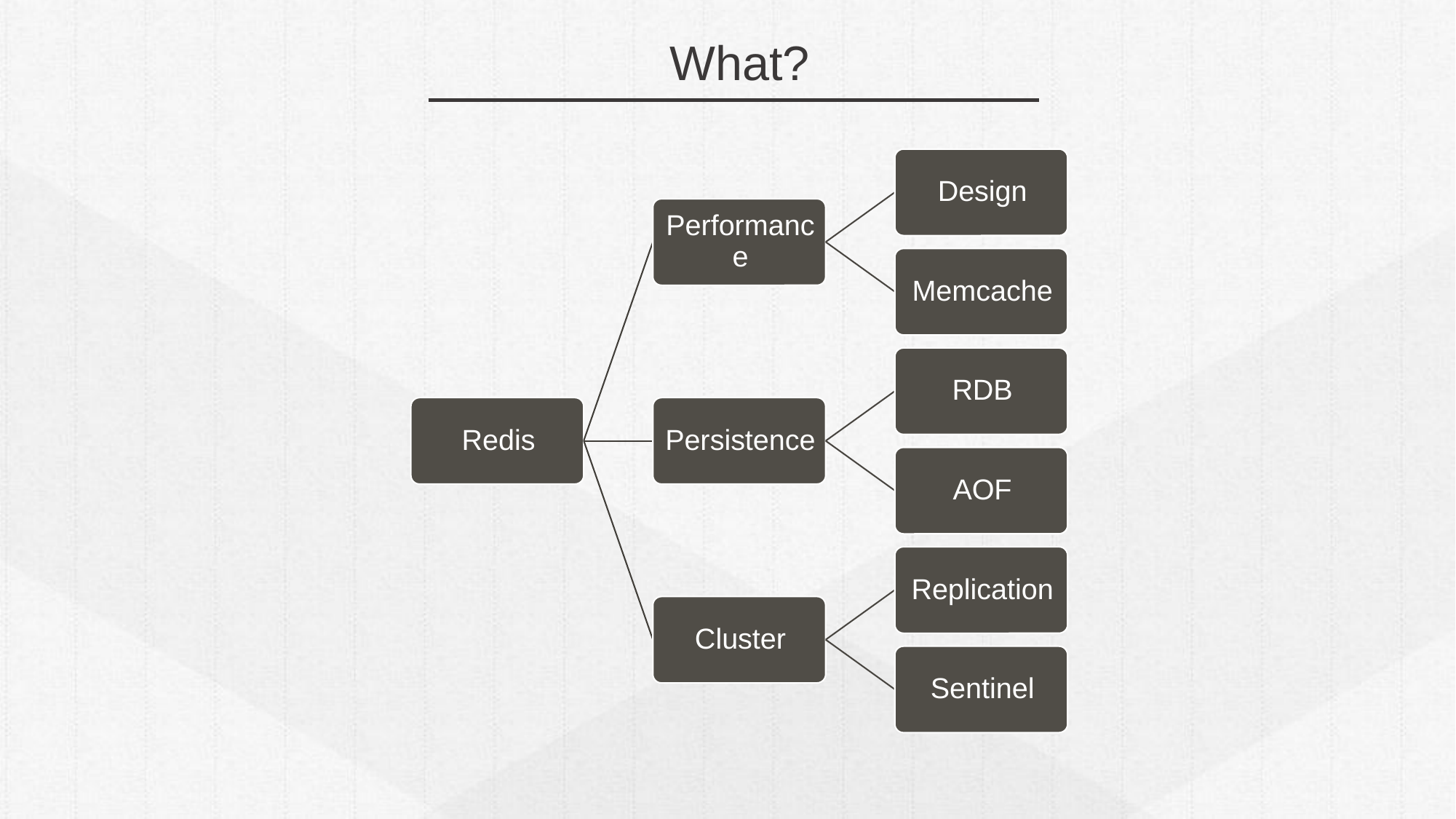

What?
Redis

Performance

Design

Memcache

Persistence

RDB

AOF

Cluster

Replication

Sentinel